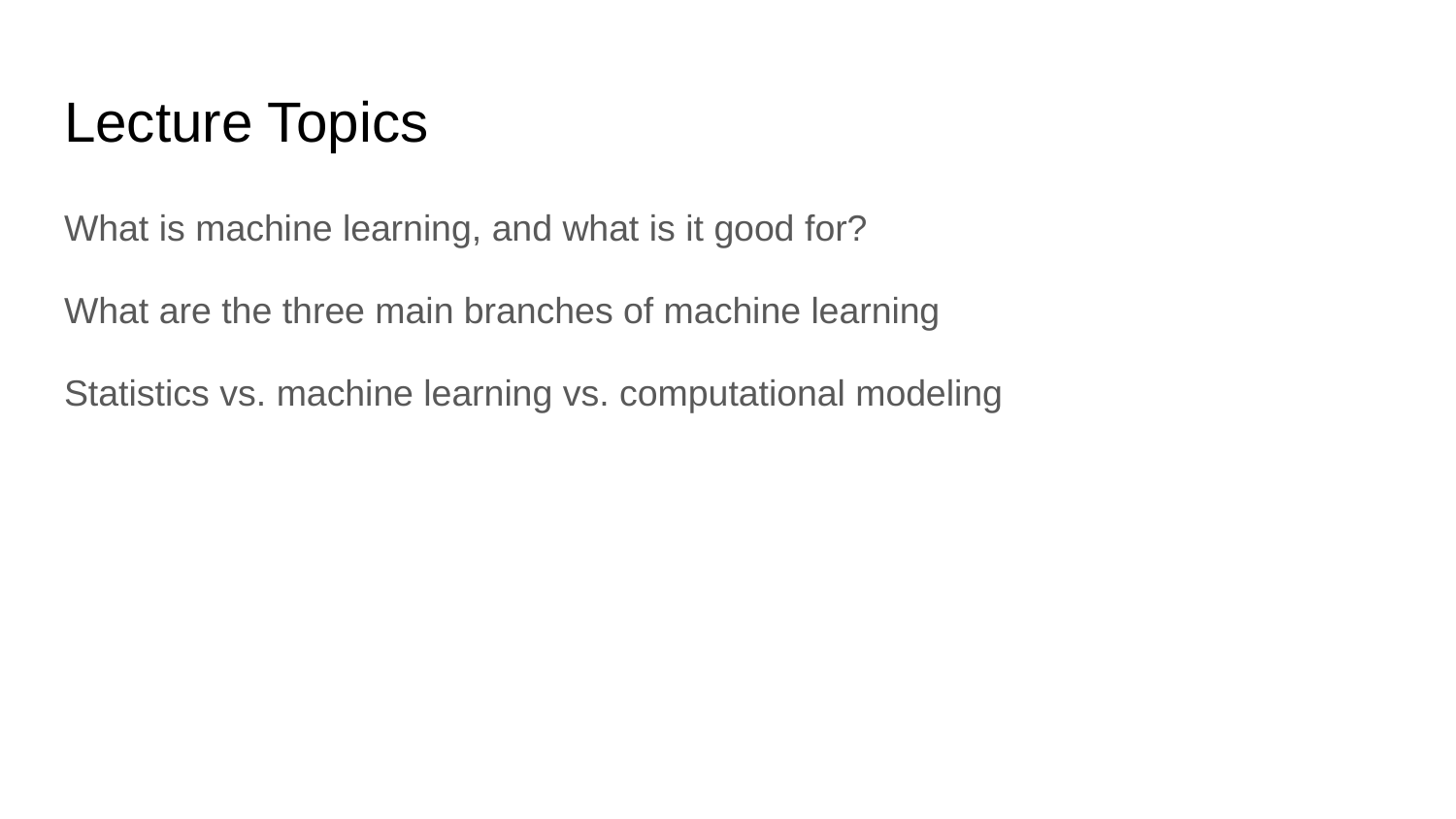

# Lecture Topics
What is machine learning, and what is it good for?
What are the three main branches of machine learning
Statistics vs. machine learning vs. computational modeling